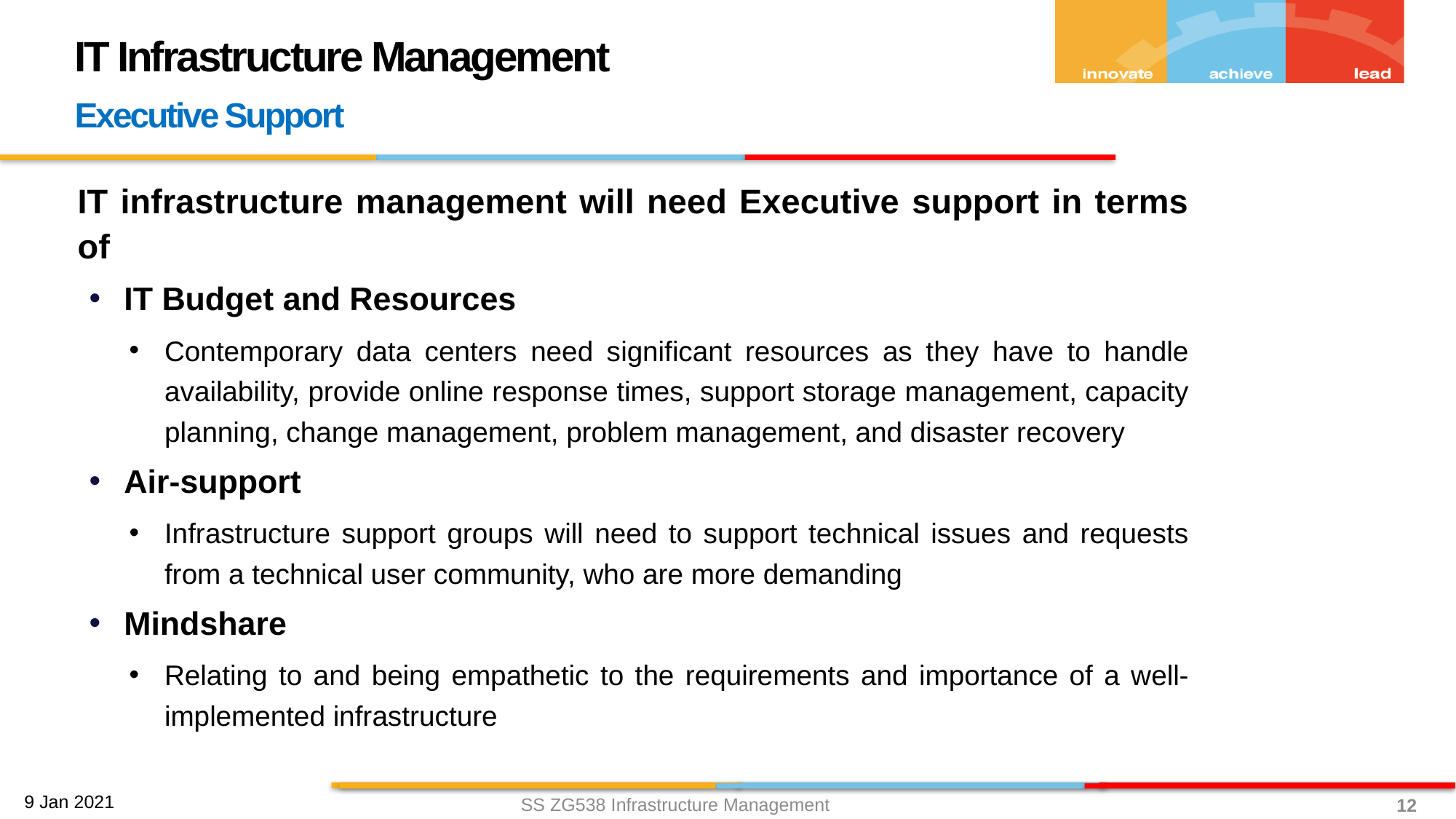

IT Infrastructure Management
Executive Support
IT infrastructure management will need Executive support in terms of
IT Budget and Resources
Contemporary data centers need significant resources as they have to handle availability, provide online response times, support storage management, capacity planning, change management, problem management, and disaster recovery
Air-support
Infrastructure support groups will need to support technical issues and requests from a technical user community, who are more demanding
Mindshare
Relating to and being empathetic to the requirements and importance of a well-implemented infrastructure
SS ZG538 Infrastructure Management
12